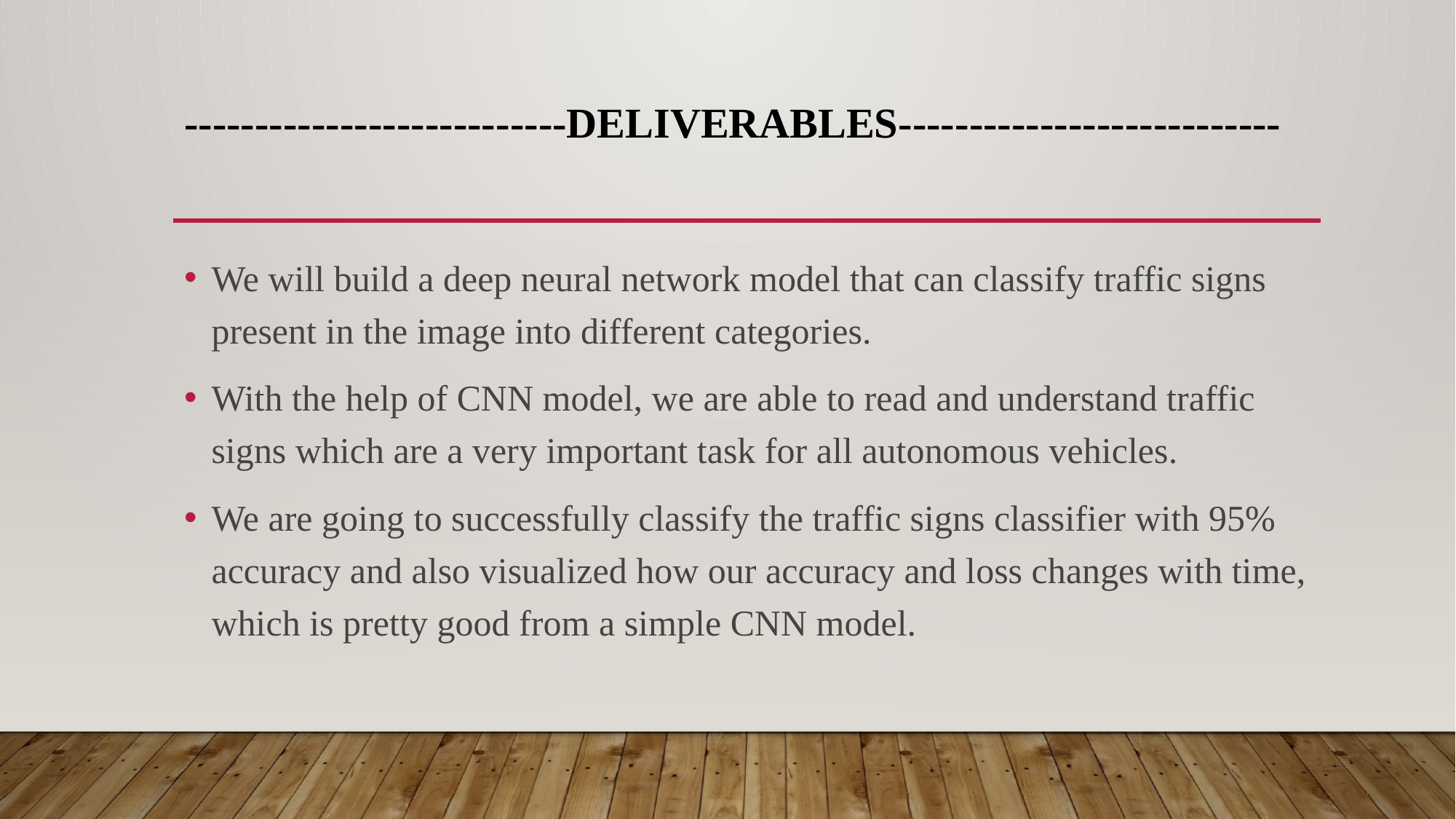

# ---------------------------deliverables---------------------------
We will build a deep neural network model that can classify traffic signs present in the image into different categories.
With the help of CNN model, we are able to read and understand traffic signs which are a very important task for all autonomous vehicles.
We are going to successfully classify the traffic signs classifier with 95% accuracy and also visualized how our accuracy and loss changes with time, which is pretty good from a simple CNN model.